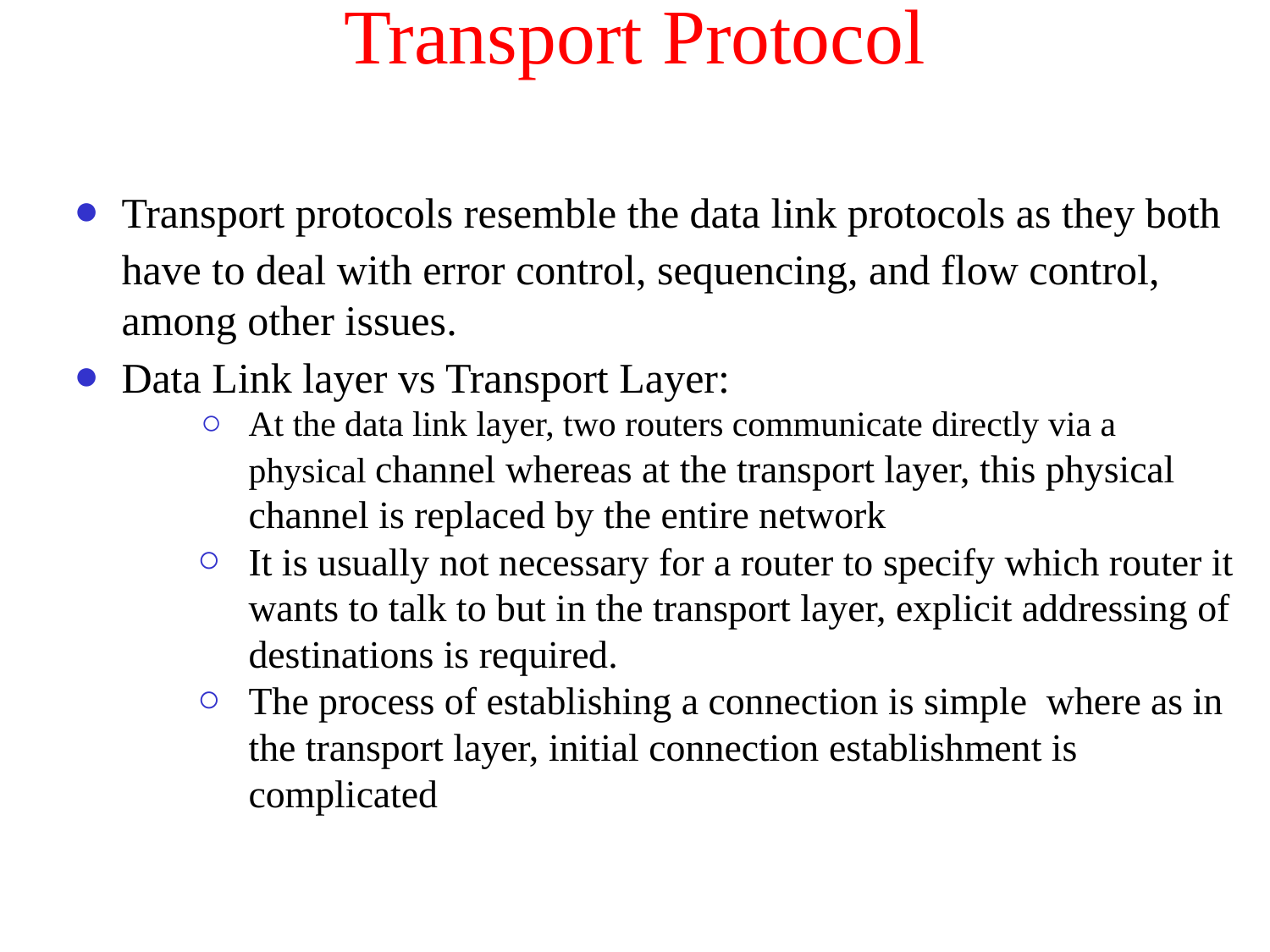

# Transport Protocol

Transport protocols resemble the data link protocols as they both
have to deal with error control, sequencing, and flow control, among other issues.
Data Link layer vs Transport Layer:
At the data link layer, two routers communicate directly via a physical channel whereas at the transport layer, this physical channel is replaced by the entire network
It is usually not necessary for a router to specify which router it wants to talk to but in the transport layer, explicit addressing of destinations is required.
The process of establishing a connection is simple  where as in the transport layer, initial connection establishment is complicated